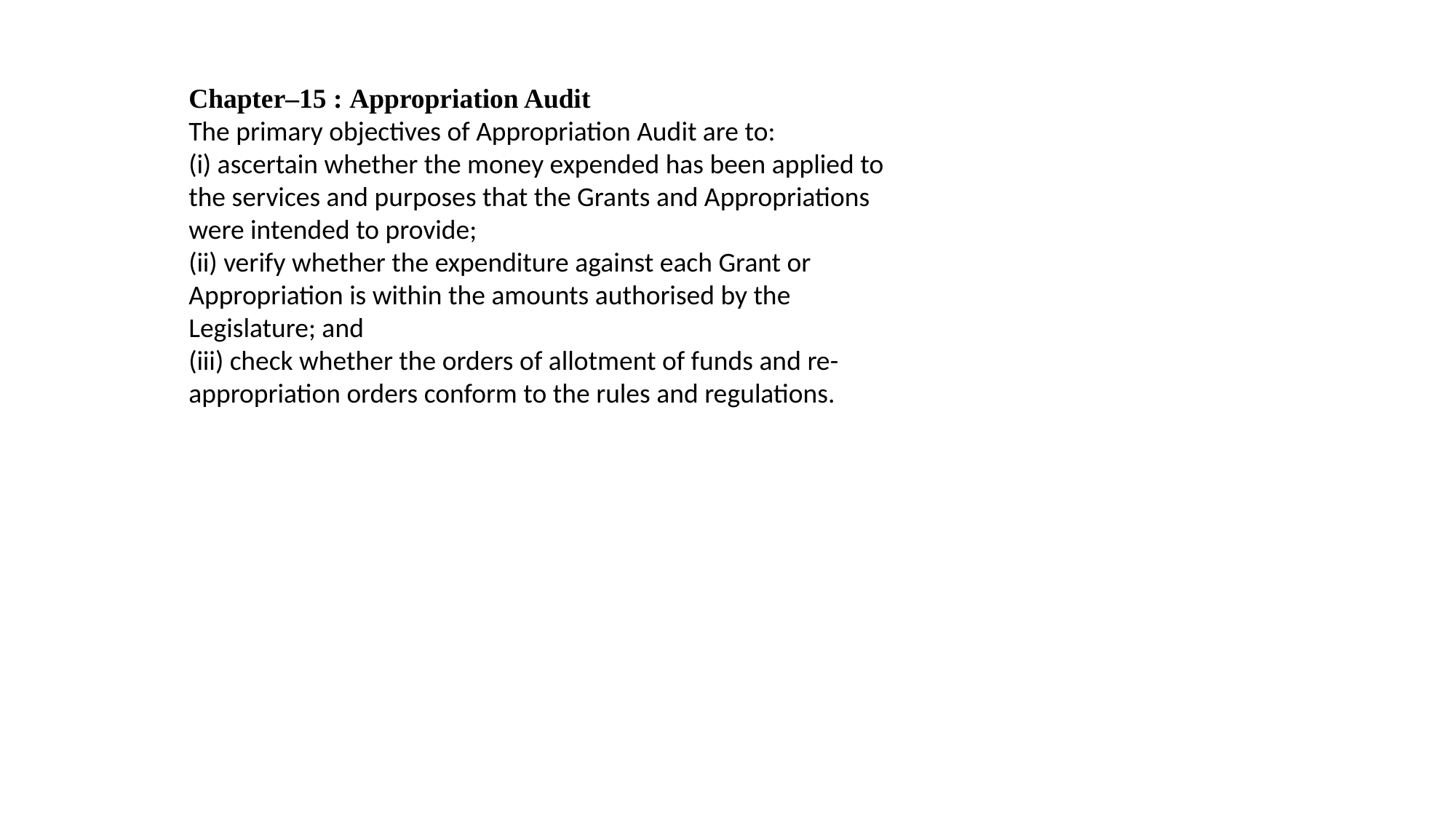

Chapter–15 : Appropriation Audit
The primary objectives of Appropriation Audit are to:
(i) ascertain whether the money expended has been applied to the services and purposes that the Grants and Appropriations were intended to provide;
(ii) verify whether the expenditure against each Grant or Appropriation is within the amounts authorised by the Legislature; and
(iii) check whether the orders of allotment of funds and re-appropriation orders conform to the rules and regulations.